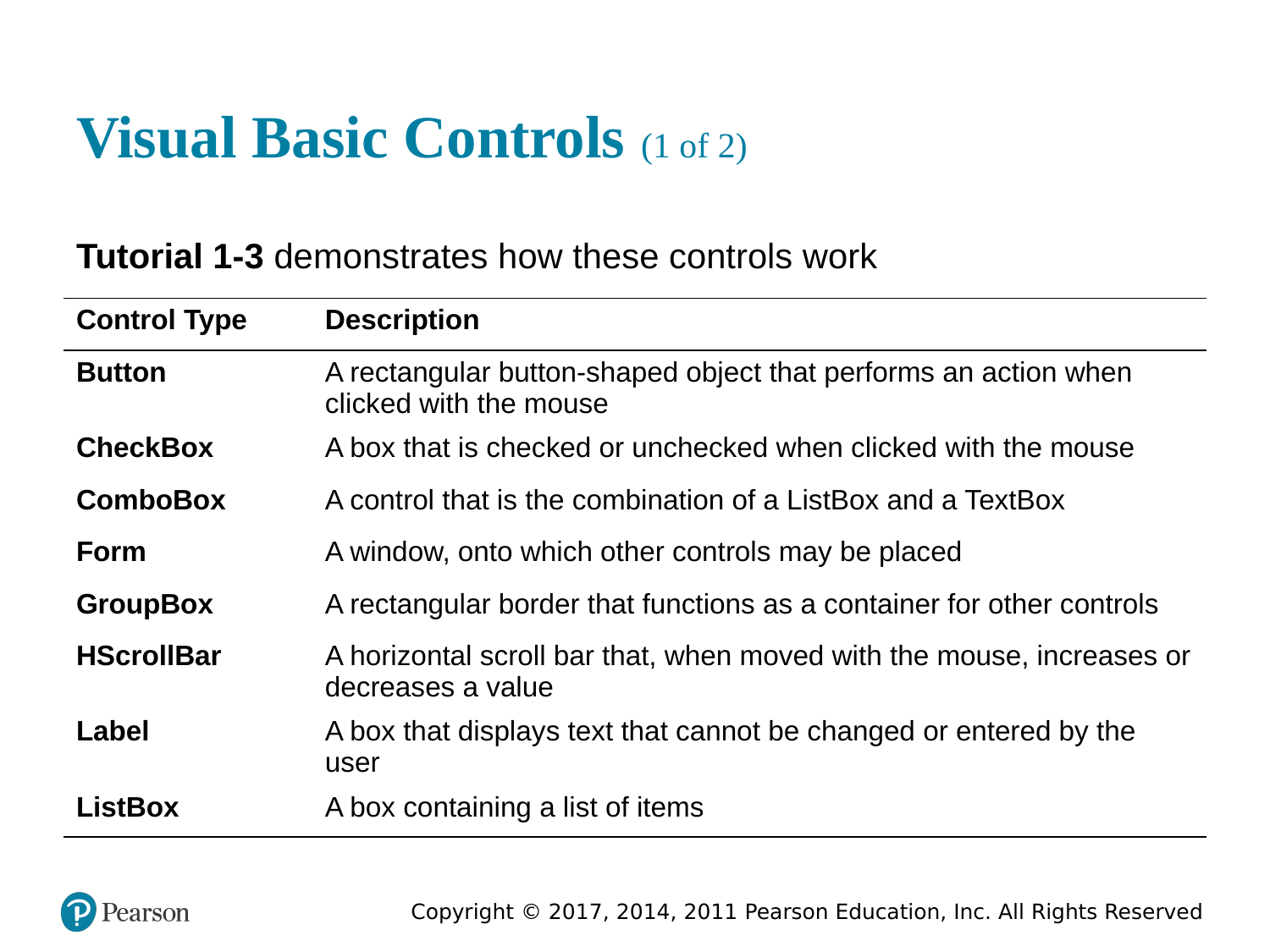

# Visual Basic Controls (1 of 2)
Tutorial 1-3 demonstrates how these controls work
| Control Type | Description |
| --- | --- |
| Button | A rectangular button-shaped object that performs an action when clicked with the mouse |
| CheckBox | A box that is checked or unchecked when clicked with the mouse |
| ComboBox | A control that is the combination of a ListBox and a TextBox |
| Form | A window, onto which other controls may be placed |
| GroupBox | A rectangular border that functions as a container for other controls |
| HScrollBar | A horizontal scroll bar that, when moved with the mouse, increases or decreases a value |
| Label | A box that displays text that cannot be changed or entered by the user |
| ListBox | A box containing a list of items |